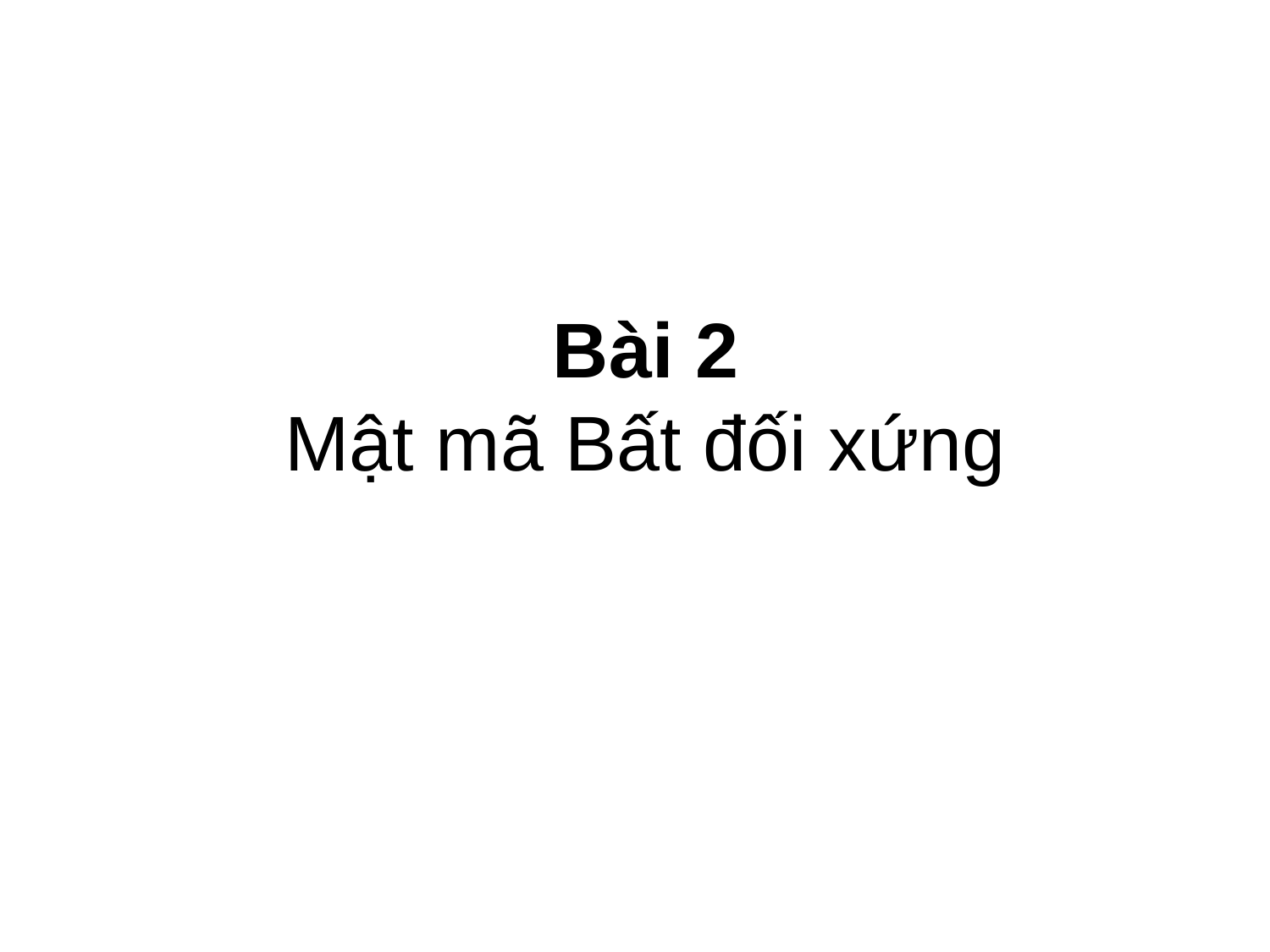

# Bài 2 Mật mã Bất đối xứng